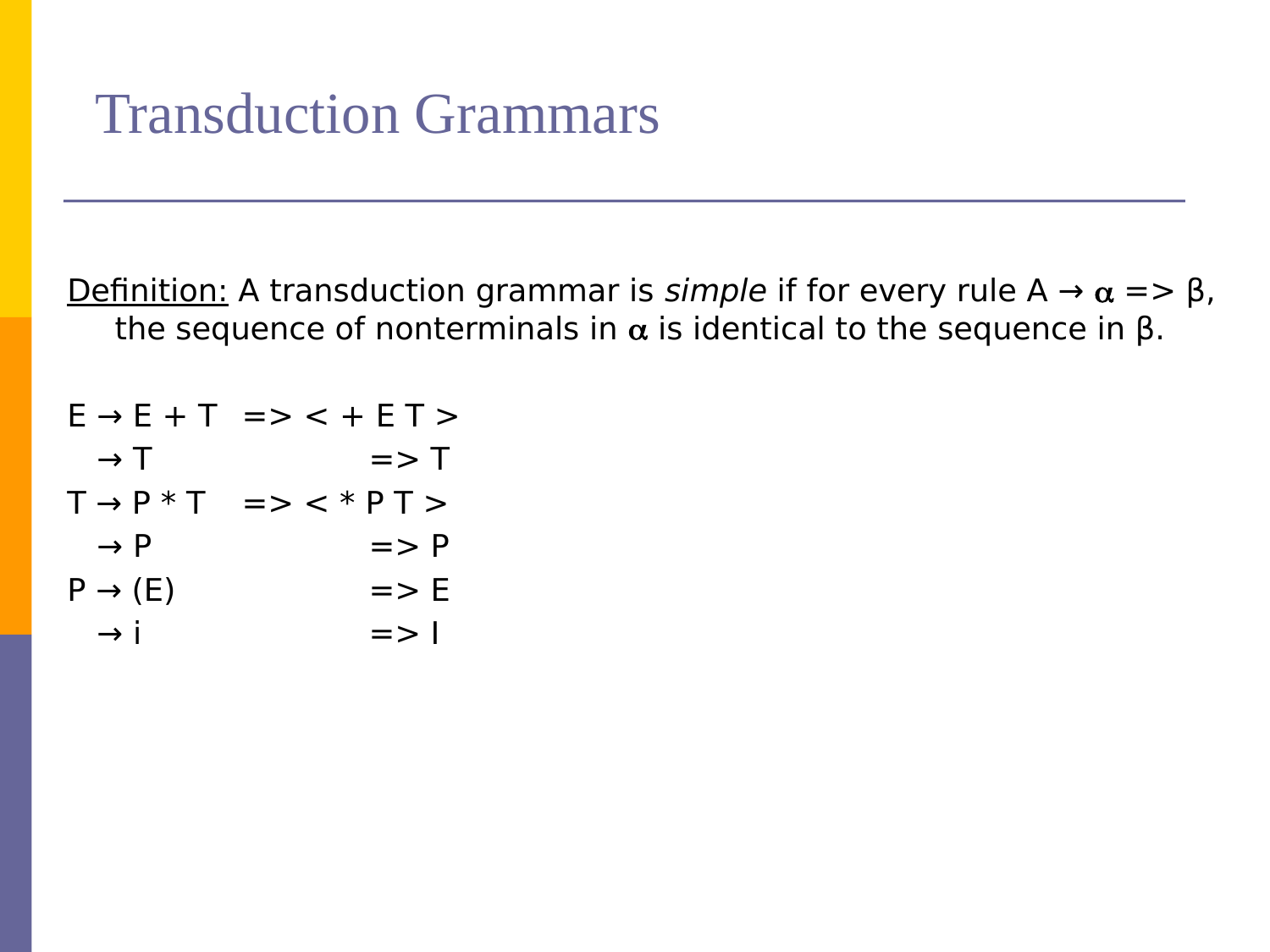

# Transduction Grammars
Definition: A transduction grammar is simple if for every rule A → α => β, the sequence of nonterminals in α is identical to the sequence in β.

E → E + T	=> < + E T >
   → T		=> T
T → P * T	=> < * P T >
   → P		=> P
P → (E)		=> E
   → i		=> I